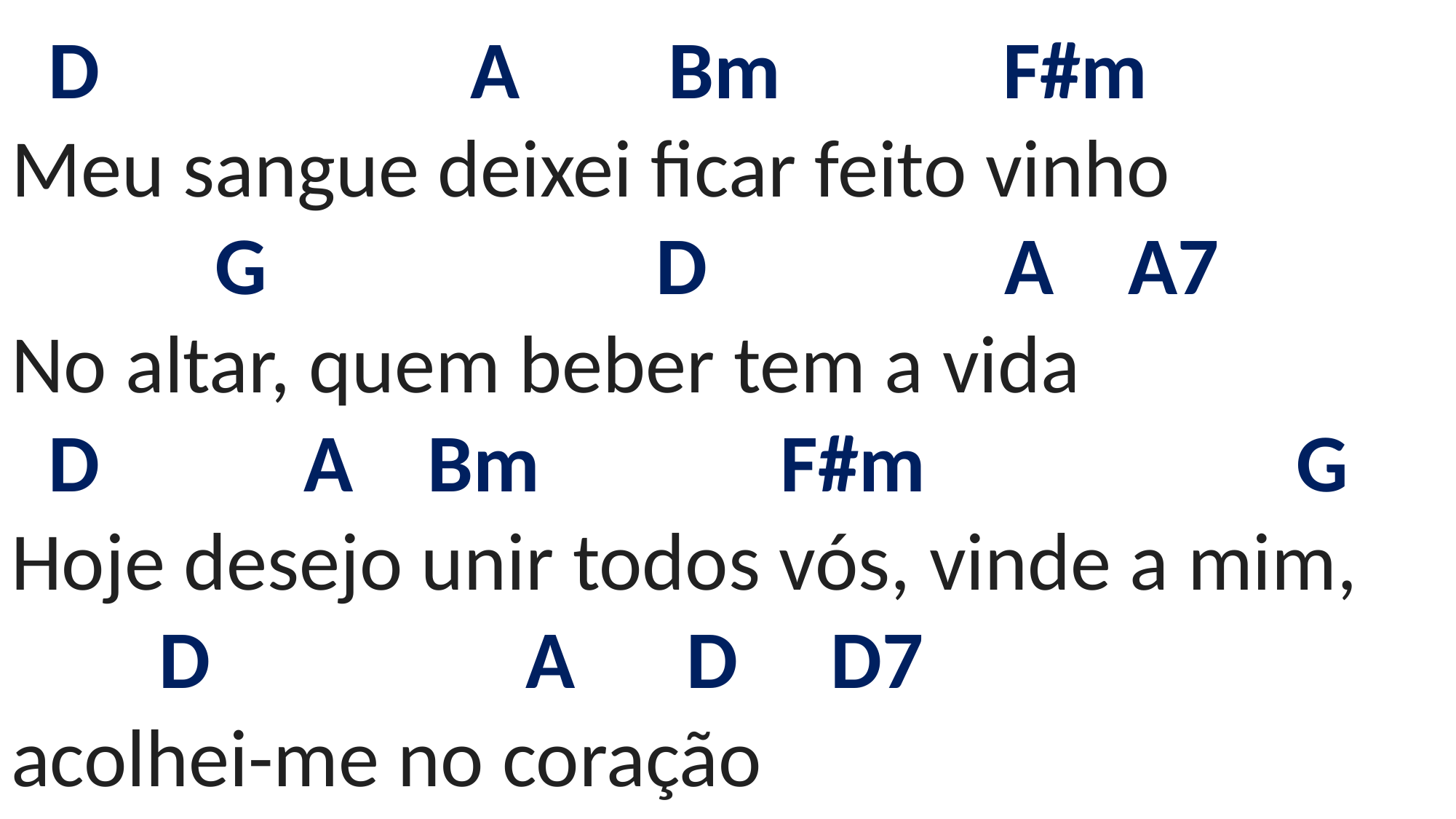

# D                    A        Bm            F#m Meu sangue deixei ficar feito vinho G                     D                A    A7 No altar, quem beber tem a vida D           A    Bm             F#m                    G Hoje desejo unir todos vós, vinde a mim, D                 A      D     D7 acolhei-me no coração